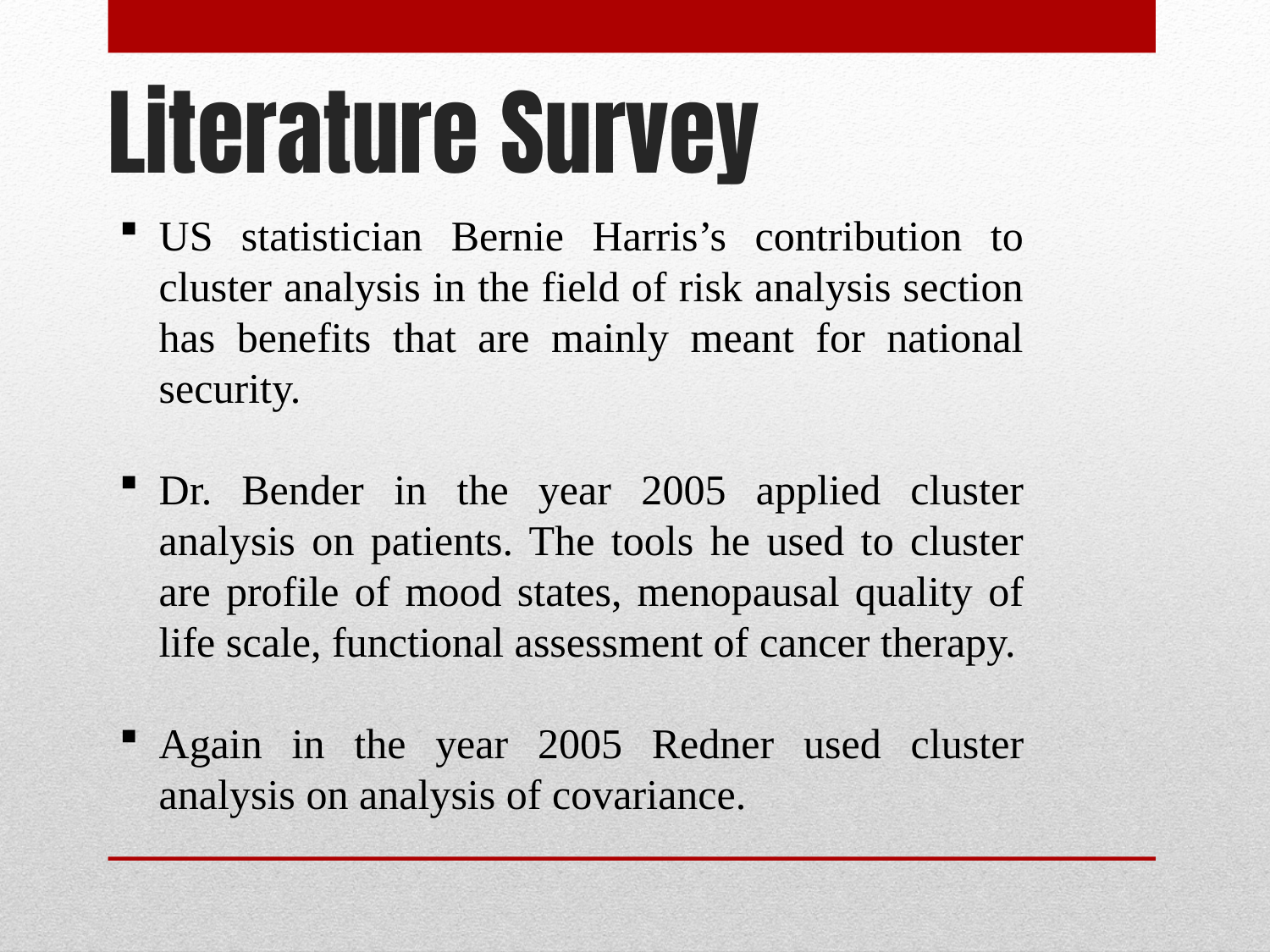

# Literature Survey
US statistician Bernie Harris’s contribution to cluster analysis in the field of risk analysis section has benefits that are mainly meant for national security.

Dr. Bender in the year 2005 applied cluster analysis on patients. The tools he used to cluster are profile of mood states, menopausal quality of life scale, functional assessment of cancer therapy.

Again in the year 2005 Redner used cluster analysis on analysis of covariance.